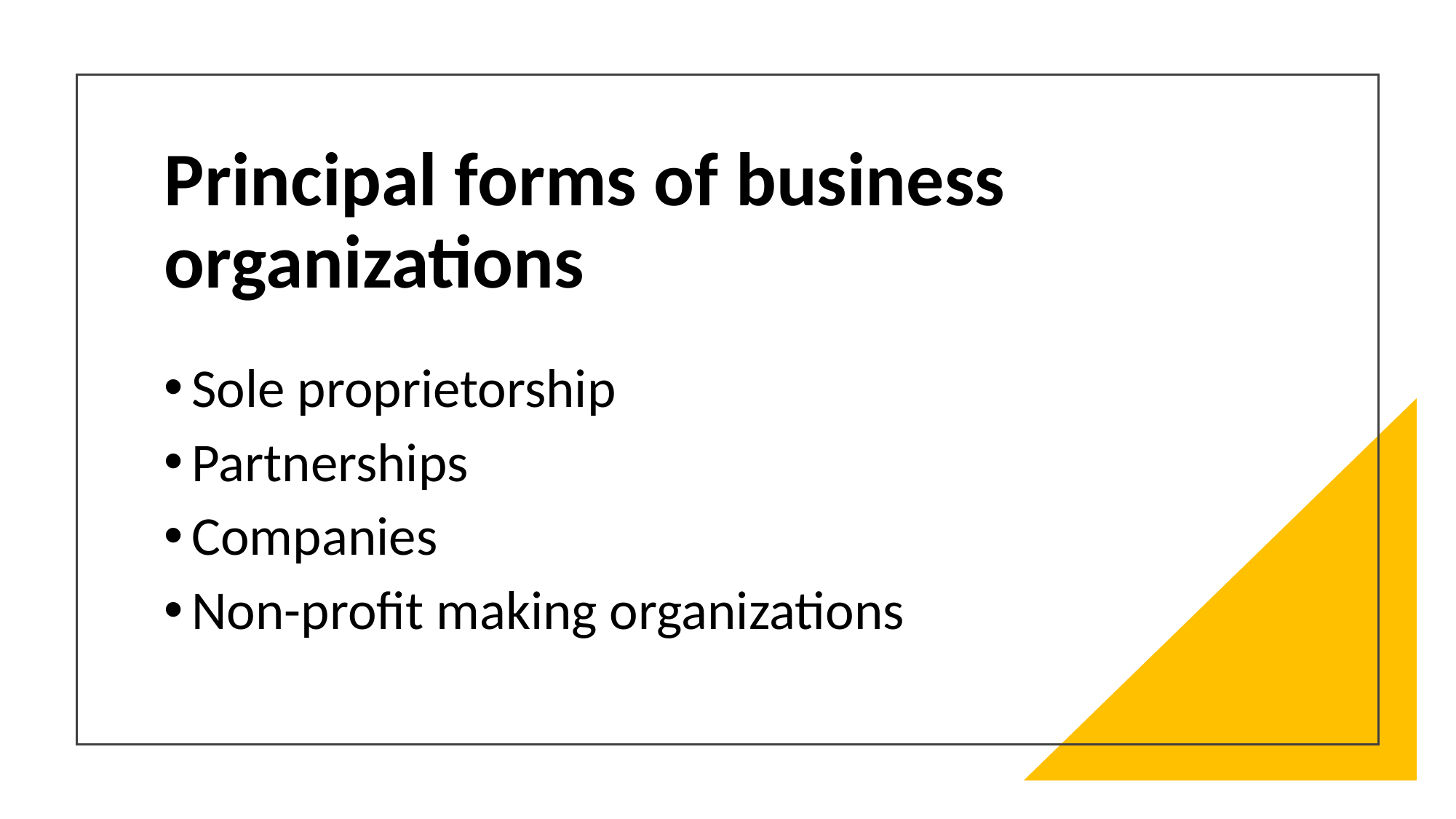

# Principal forms of business organizations
Sole proprietorship
Partnerships
Companies
Non-profit making organizations